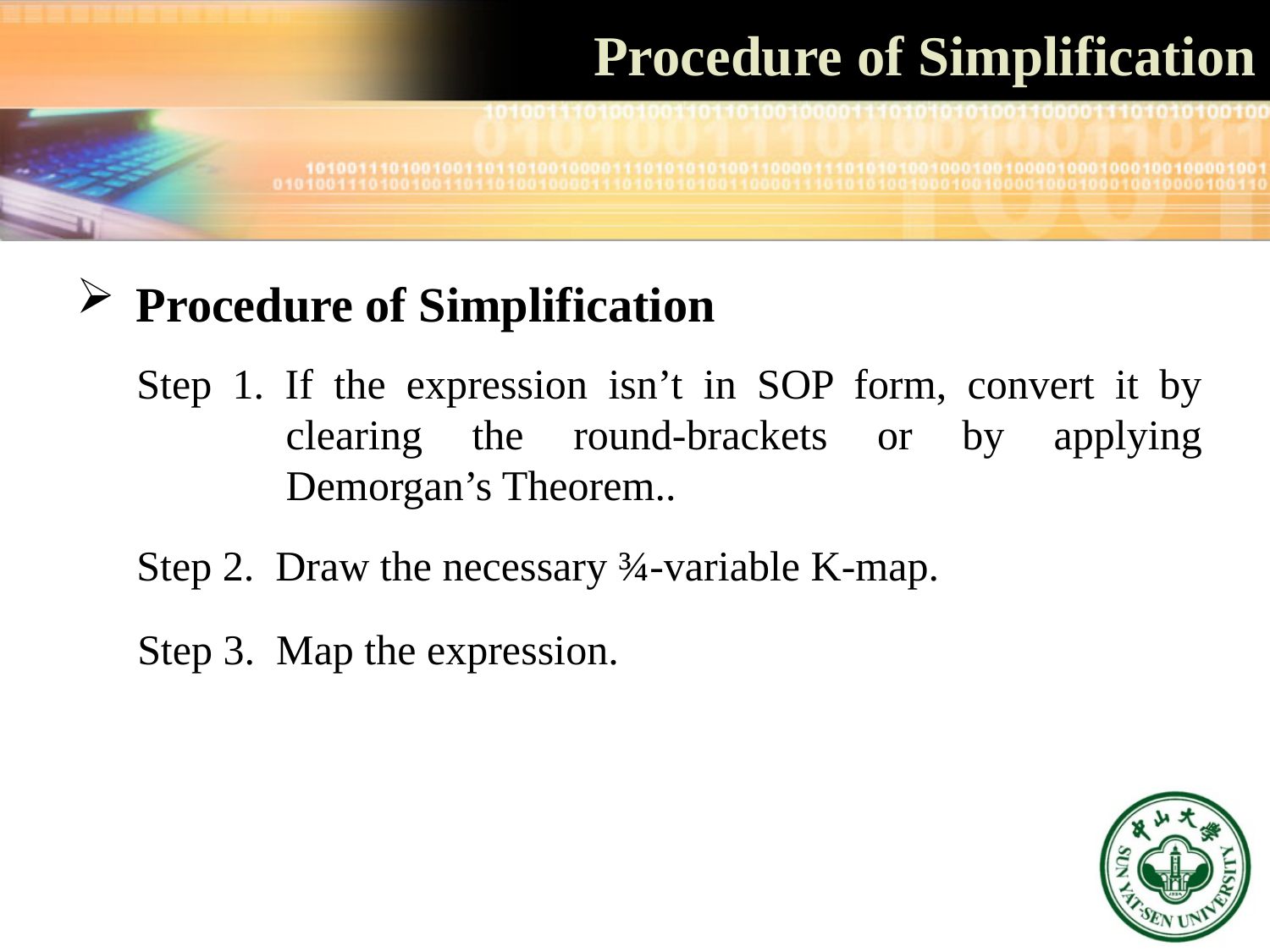

# Procedure of Simplification
 Procedure of Simplification
Step 1. If the expression isn’t in SOP form, convert it by clearing the round-brackets or by applying Demorgan’s Theorem..
Step 2.  Draw the necessary ¾-variable K-map.
Step 3.  Map the expression.